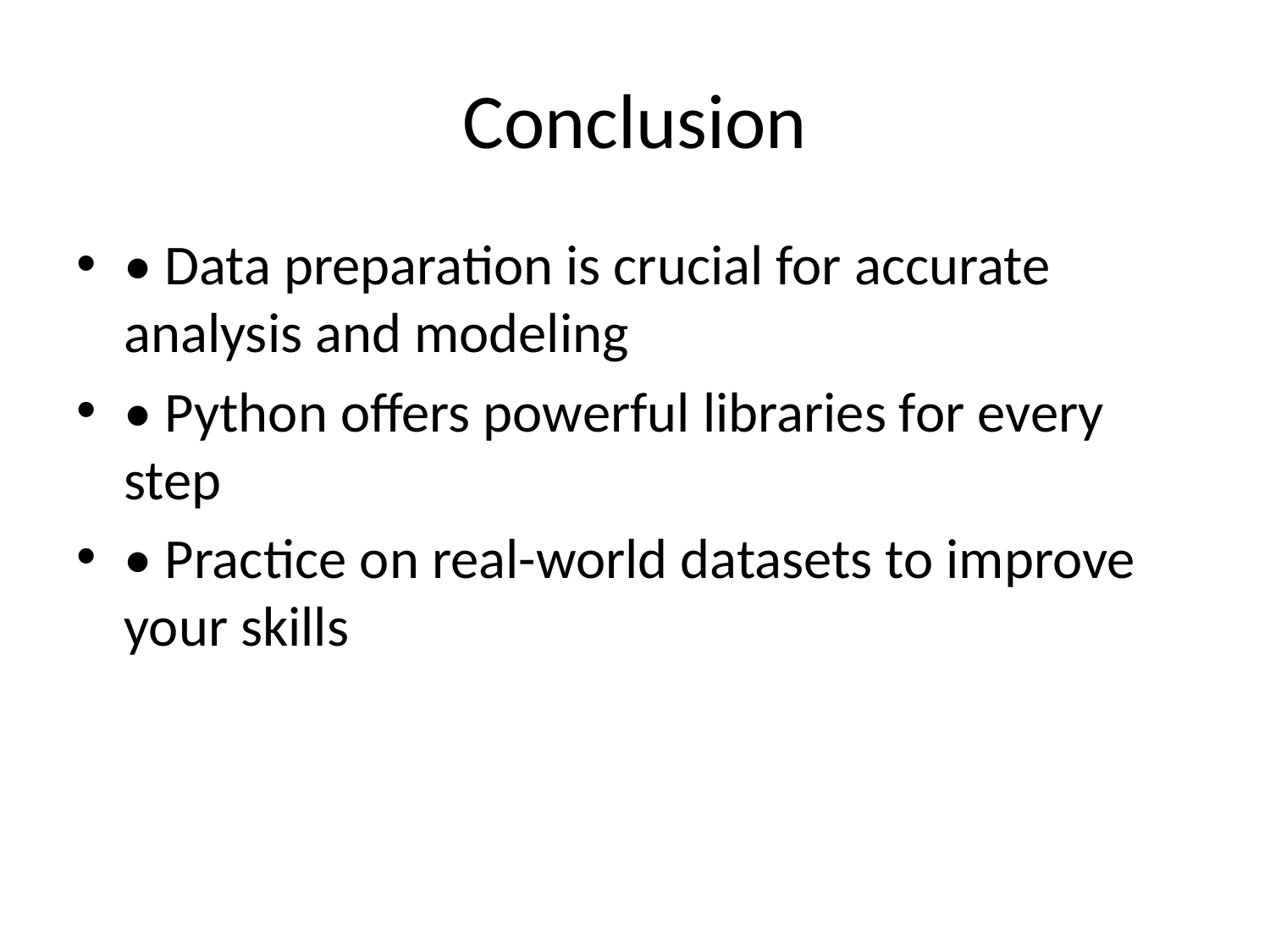

# Conclusion
• Data preparation is crucial for accurate analysis and modeling
• Python offers powerful libraries for every step
• Practice on real-world datasets to improve your skills